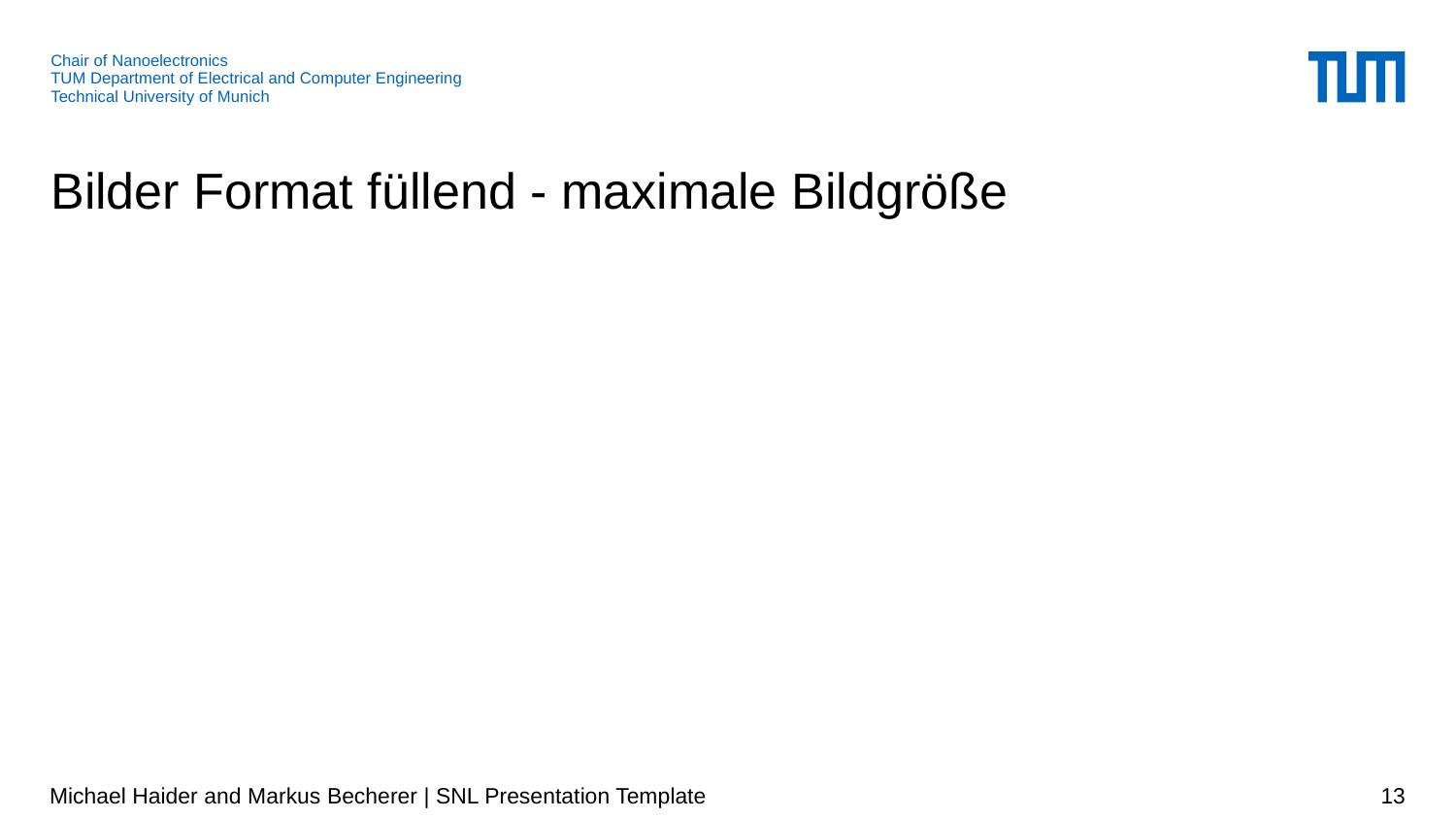

# Bilder Format füllend - maximale Bildgröße

Michael Haider and Markus Becherer | SNL Presentation Template
13